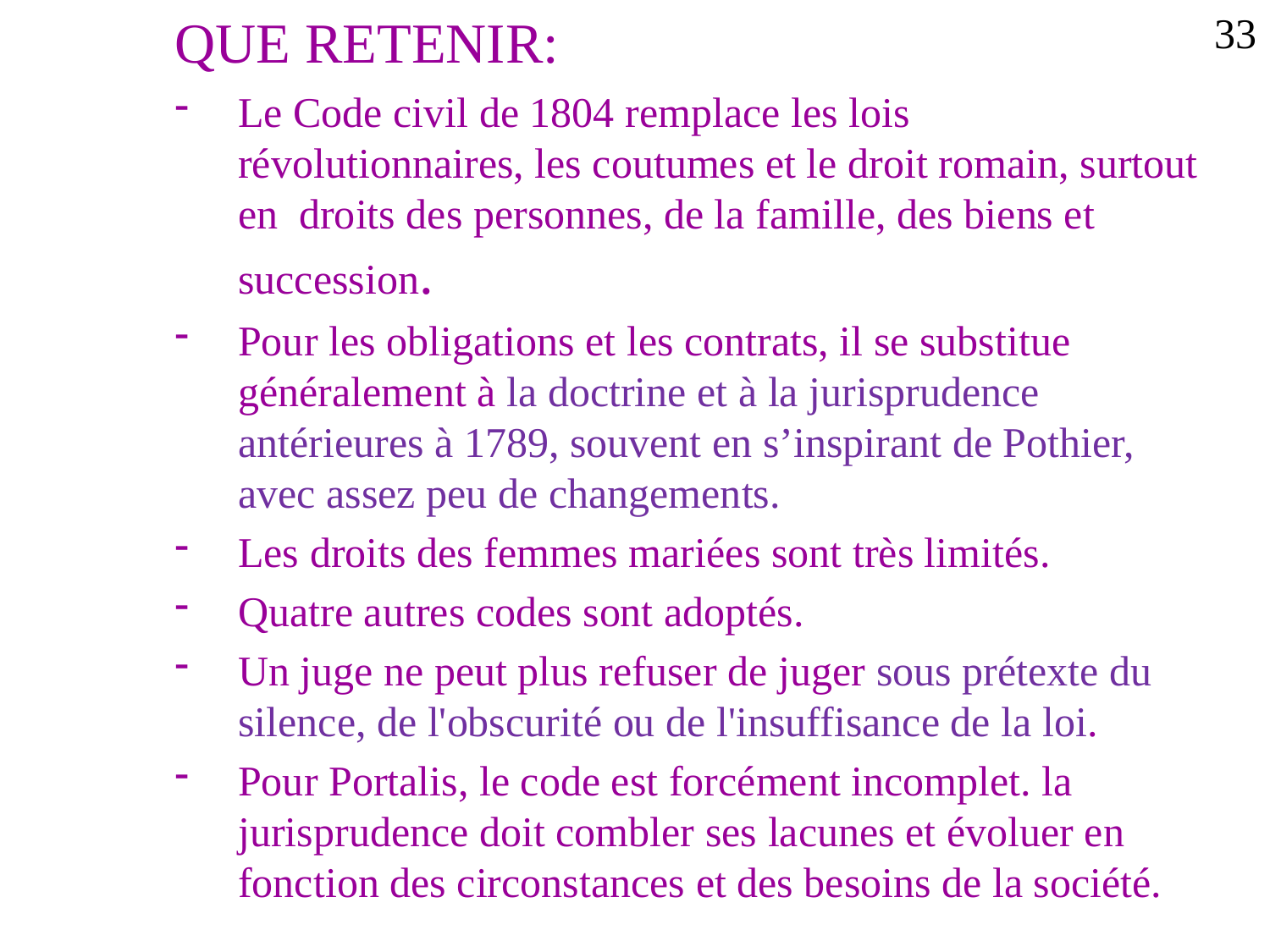

QUE RETENIR:
Le Code civil de 1804 remplace les lois révolutionnaires, les coutumes et le droit romain, surtout en  droits des personnes, de la famille, des biens et succession.
Pour les obligations et les contrats, il se substitue généralement à la doctrine et à la jurisprudence antérieures à 1789, souvent en s’inspirant de Pothier, avec assez peu de changements.
Les droits des femmes mariées sont très limités.
Quatre autres codes sont adoptés.
Un juge ne peut plus refuser de juger sous prétexte du silence, de l'obscurité ou de l'insuffisance de la loi.
Pour Portalis, le code est forcément incomplet. la jurisprudence doit combler ses lacunes et évoluer en fonction des circonstances et des besoins de la société.
33